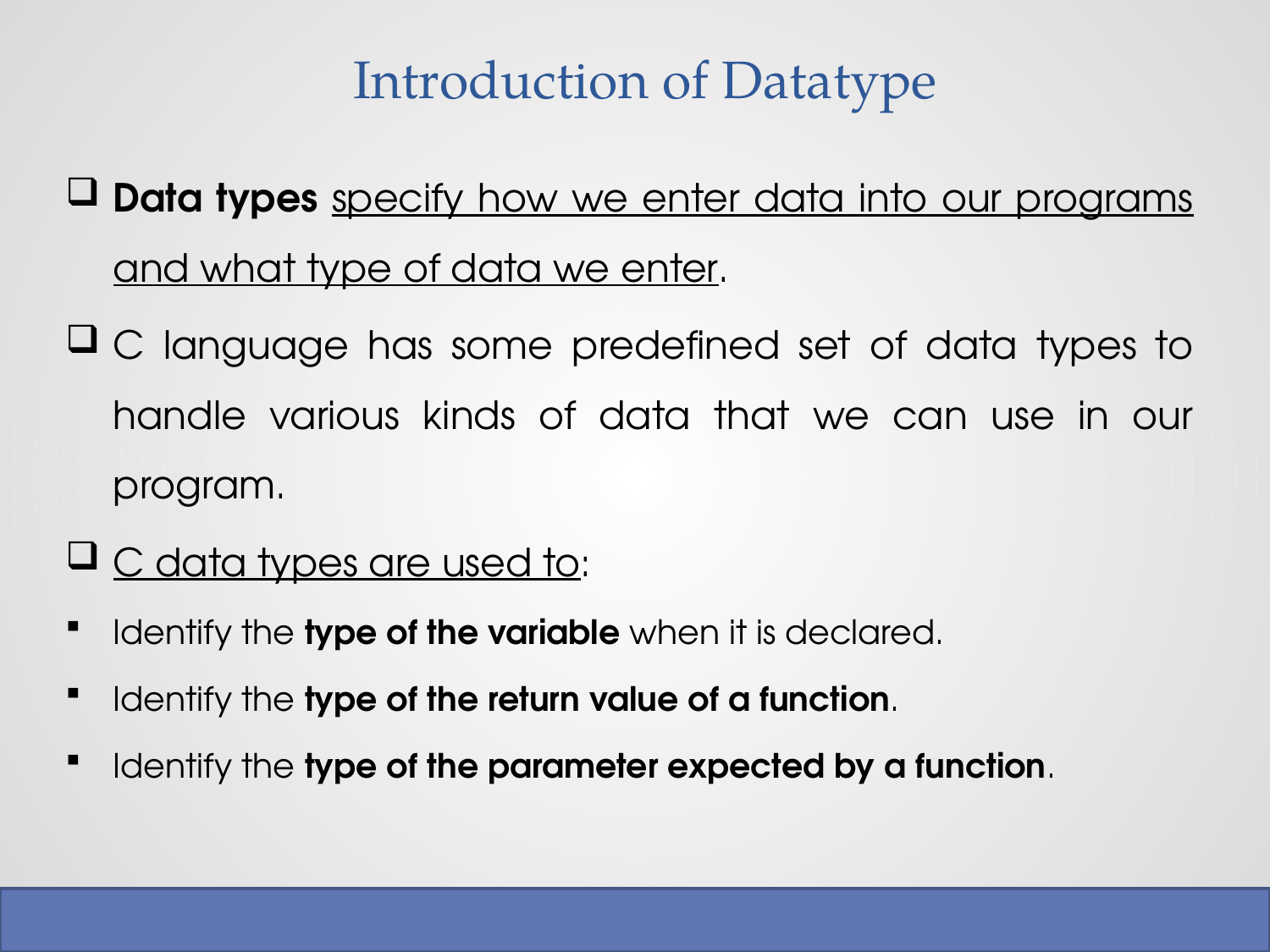

# Introduction of Datatype
Data types specify how we enter data into our programs and what type of data we enter.
C language has some predefined set of data types to handle various kinds of data that we can use in our program.
C data types are used to:
Identify the type of the variable when it is declared.
Identify the type of the return value of a function.
Identify the type of the parameter expected by a function.